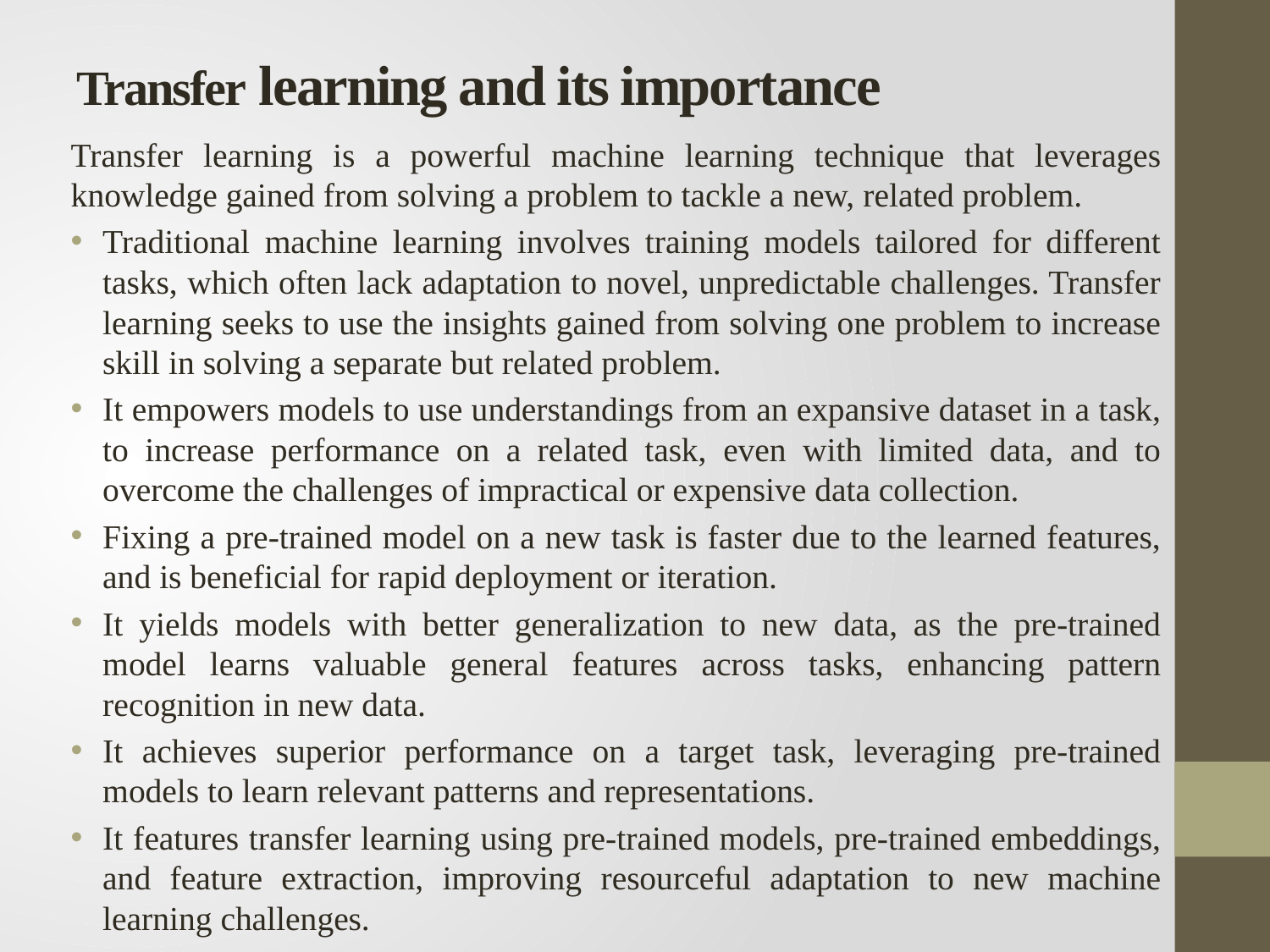

# Transfer learning and its importance
Transfer learning is a powerful machine learning technique that leverages knowledge gained from solving a problem to tackle a new, related problem.
Traditional machine learning involves training models tailored for different tasks, which often lack adaptation to novel, unpredictable challenges. Transfer learning seeks to use the insights gained from solving one problem to increase skill in solving a separate but related problem.
It empowers models to use understandings from an expansive dataset in a task, to increase performance on a related task, even with limited data, and to overcome the challenges of impractical or expensive data collection.
Fixing a pre-trained model on a new task is faster due to the learned features, and is beneficial for rapid deployment or iteration.
It yields models with better generalization to new data, as the pre-trained model learns valuable general features across tasks, enhancing pattern recognition in new data.
It achieves superior performance on a target task, leveraging pre-trained models to learn relevant patterns and representations.
It features transfer learning using pre-trained models, pre-trained embeddings, and feature extraction, improving resourceful adaptation to new machine learning challenges.